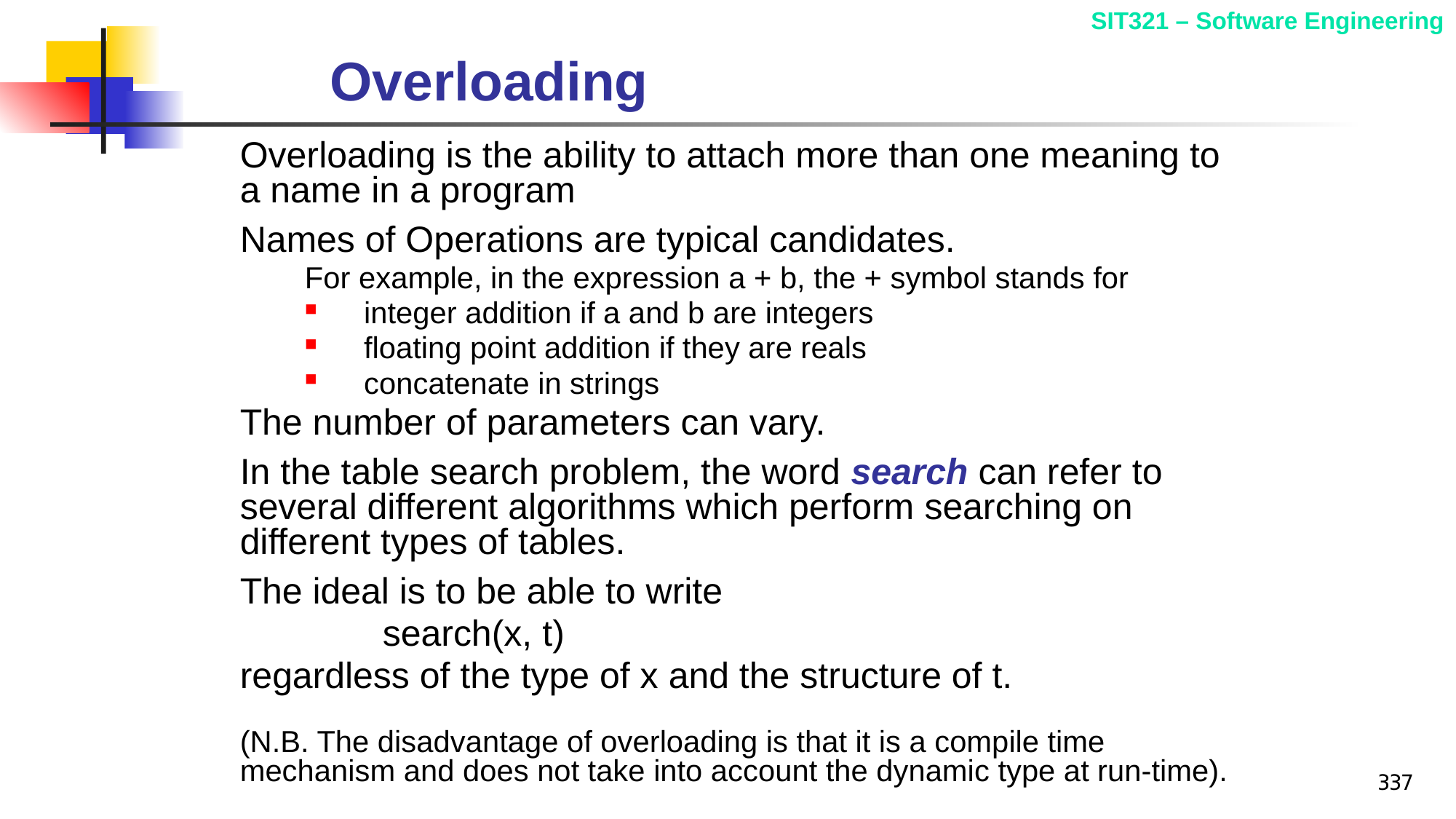

# Overloading
Overloading is the ability to attach more than one meaning to a name in a program
Names of Operations are typical candidates.
For example, in the expression a + b, the + symbol stands for
   integer addition if a and b are integers
   floating point addition if they are reals
   concatenate in strings
The number of parameters can vary.
In the table search problem, the word search can refer to several different algorithms which perform searching on different types of tables.
The ideal is to be able to write
              search(x, t)
regardless of the type of x and the structure of t.

(N.B. The disadvantage of overloading is that it is a compile time mechanism and does not take into account the dynamic type at run-time).
337